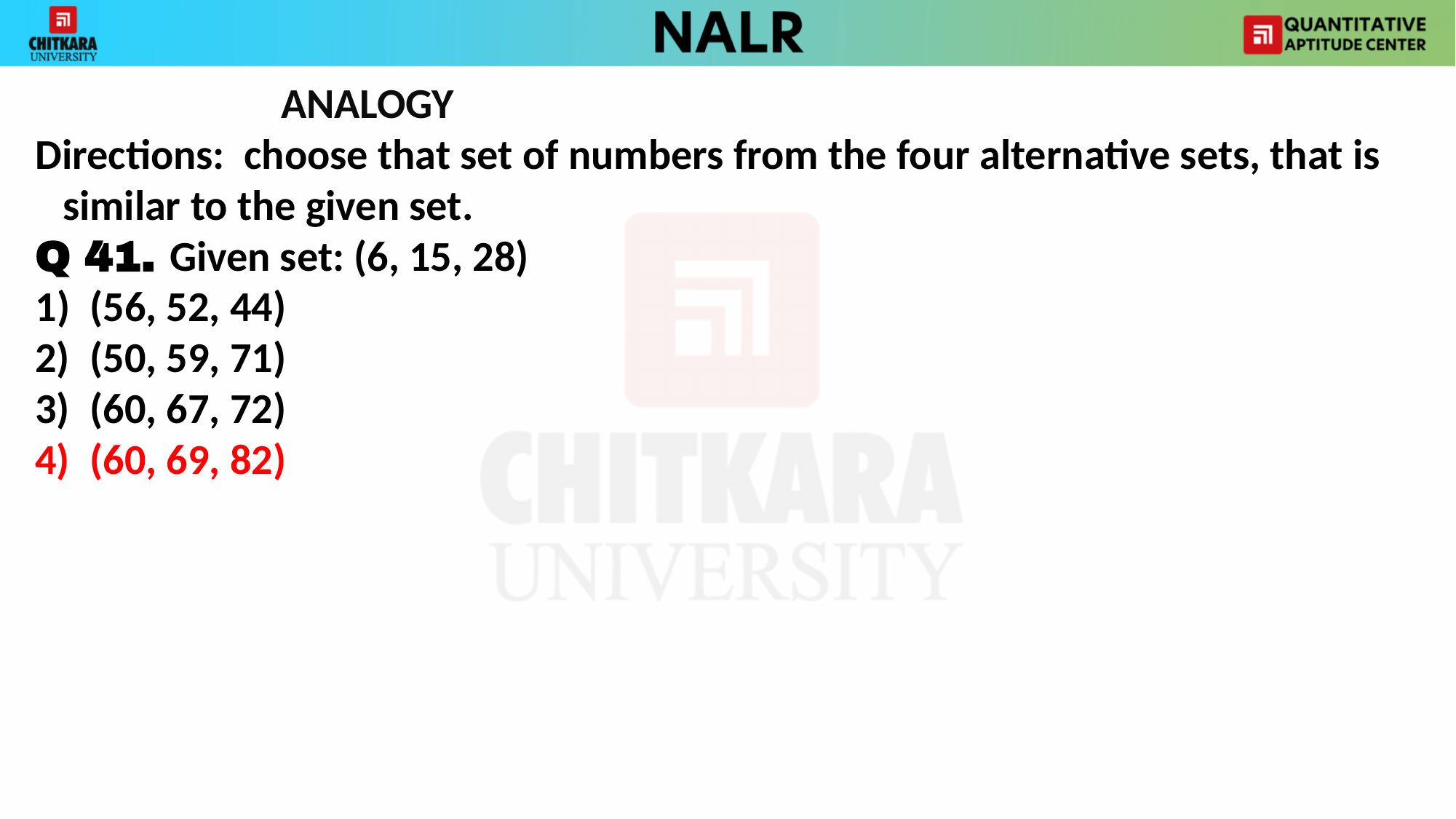

ANALOGY
Directions:  choose that set of numbers from the four alternative sets, that is similar to the given set.
Q 41. Given set: (6, 15, 28)
(56, 52, 44)
2) 	(50, 59, 71)
3) 	(60, 67, 72)
4) 	(60, 69, 82)